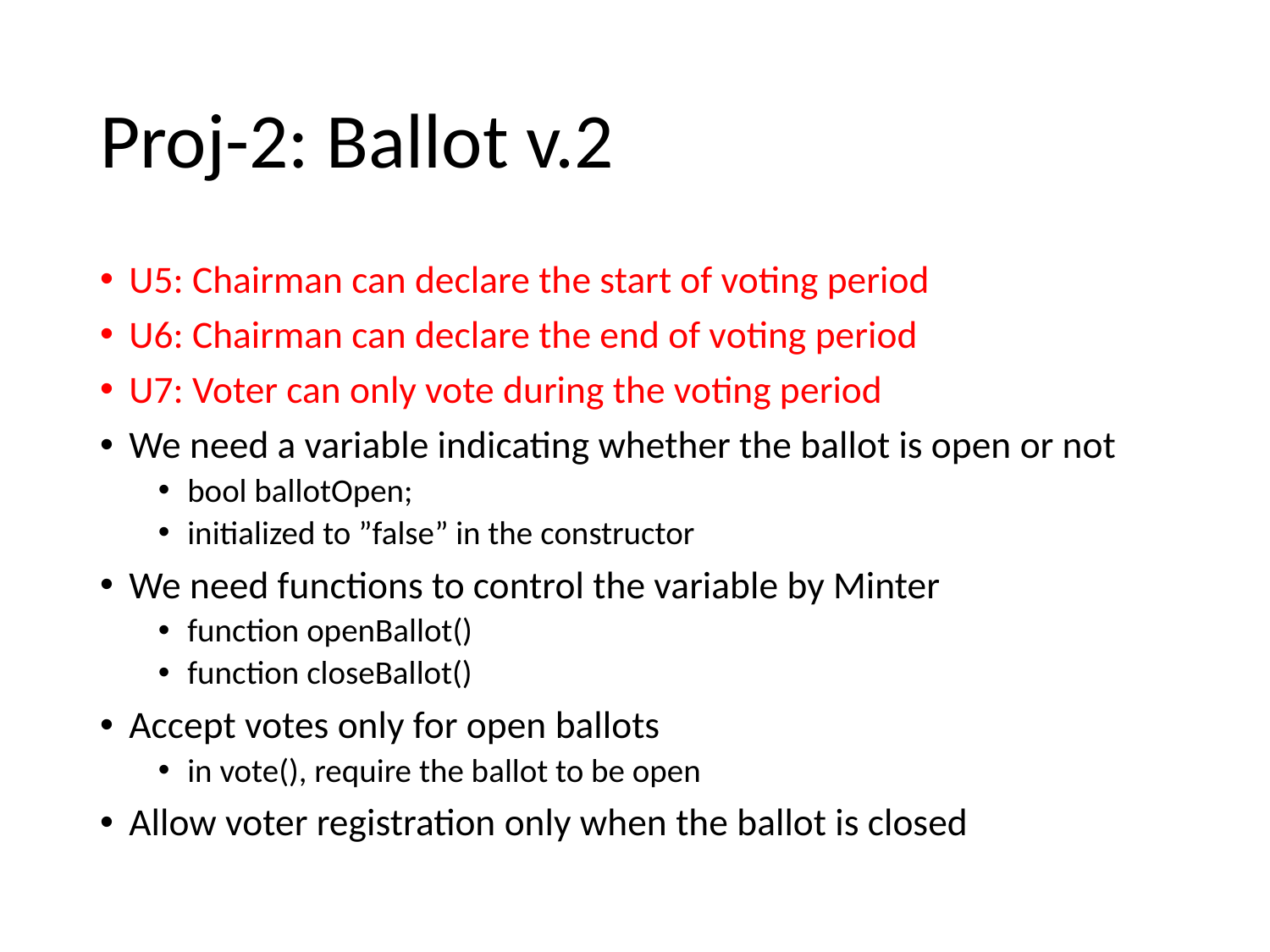

# Proj-2: Ballot v.2
U5: Chairman can declare the start of voting period
U6: Chairman can declare the end of voting period
U7: Voter can only vote during the voting period
We need a variable indicating whether the ballot is open or not
bool ballotOpen;
initialized to ”false” in the constructor
We need functions to control the variable by Minter
function openBallot()
function closeBallot()
Accept votes only for open ballots
in vote(), require the ballot to be open
Allow voter registration only when the ballot is closed